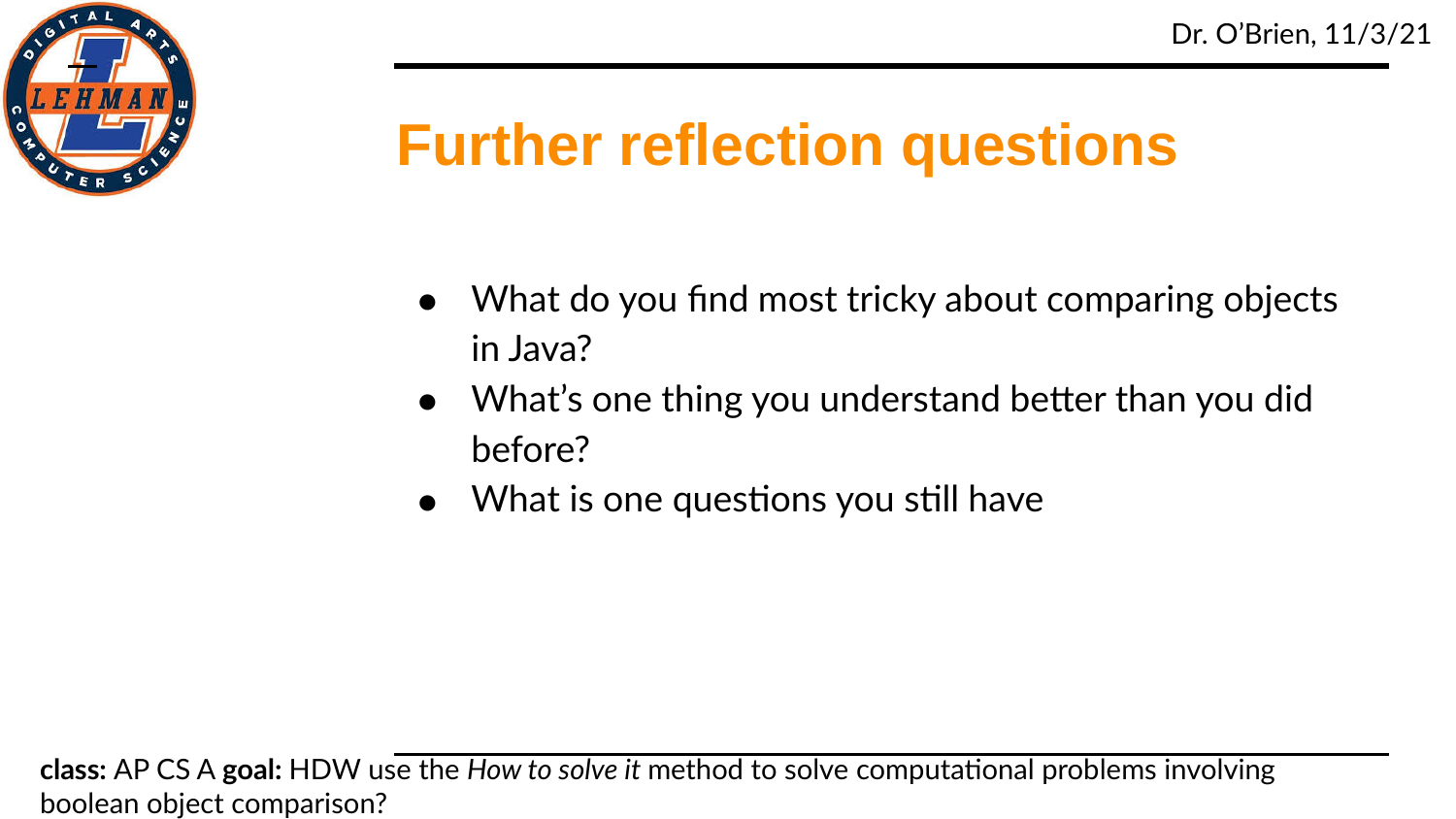

# Further reflection questions
What do you find most tricky about comparing objects in Java?
What’s one thing you understand better than you did before?
What is one questions you still have